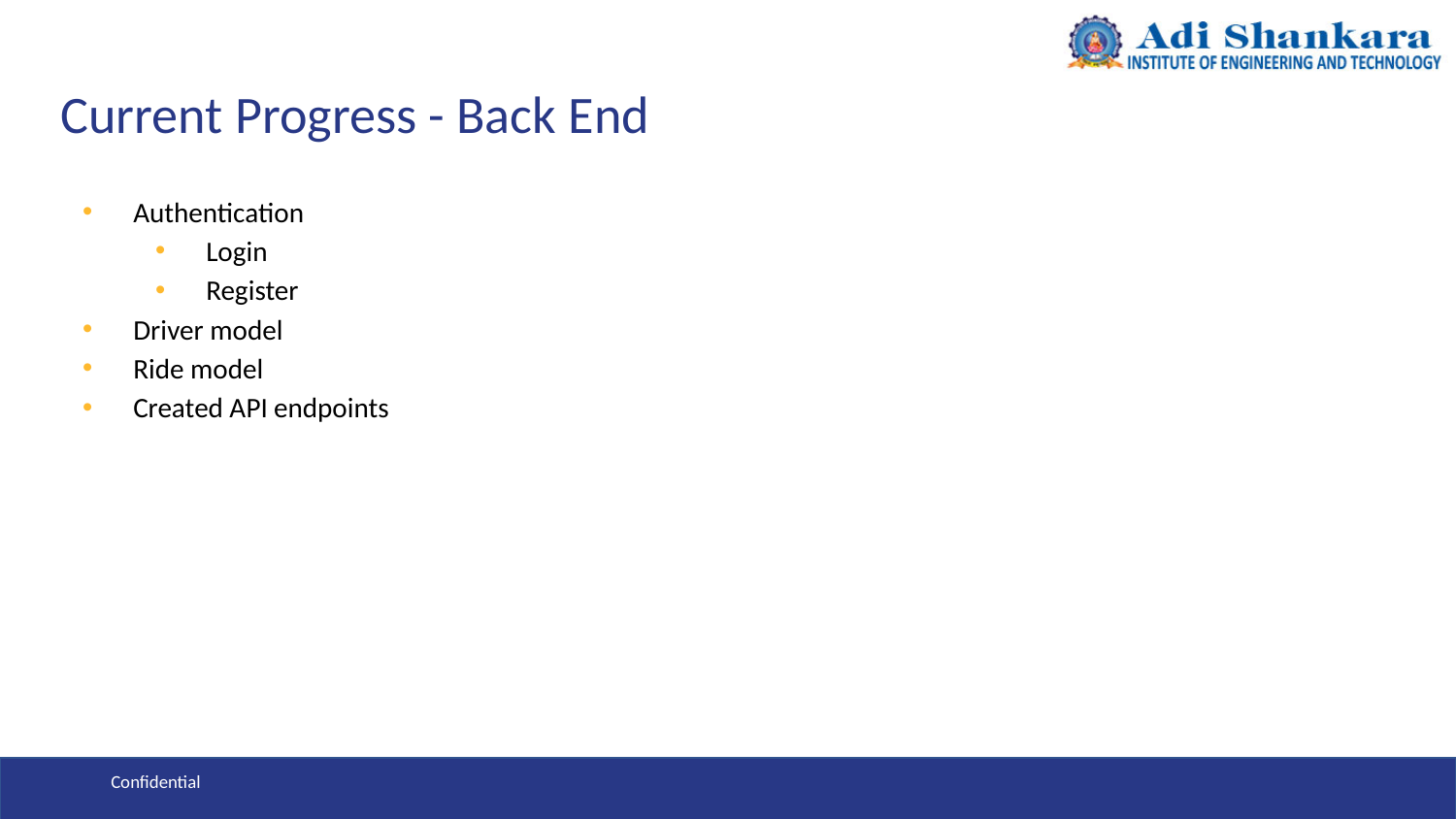

# Current Progress - Back End
Authentication
Login
Register
Driver model
Ride model
Created API endpoints